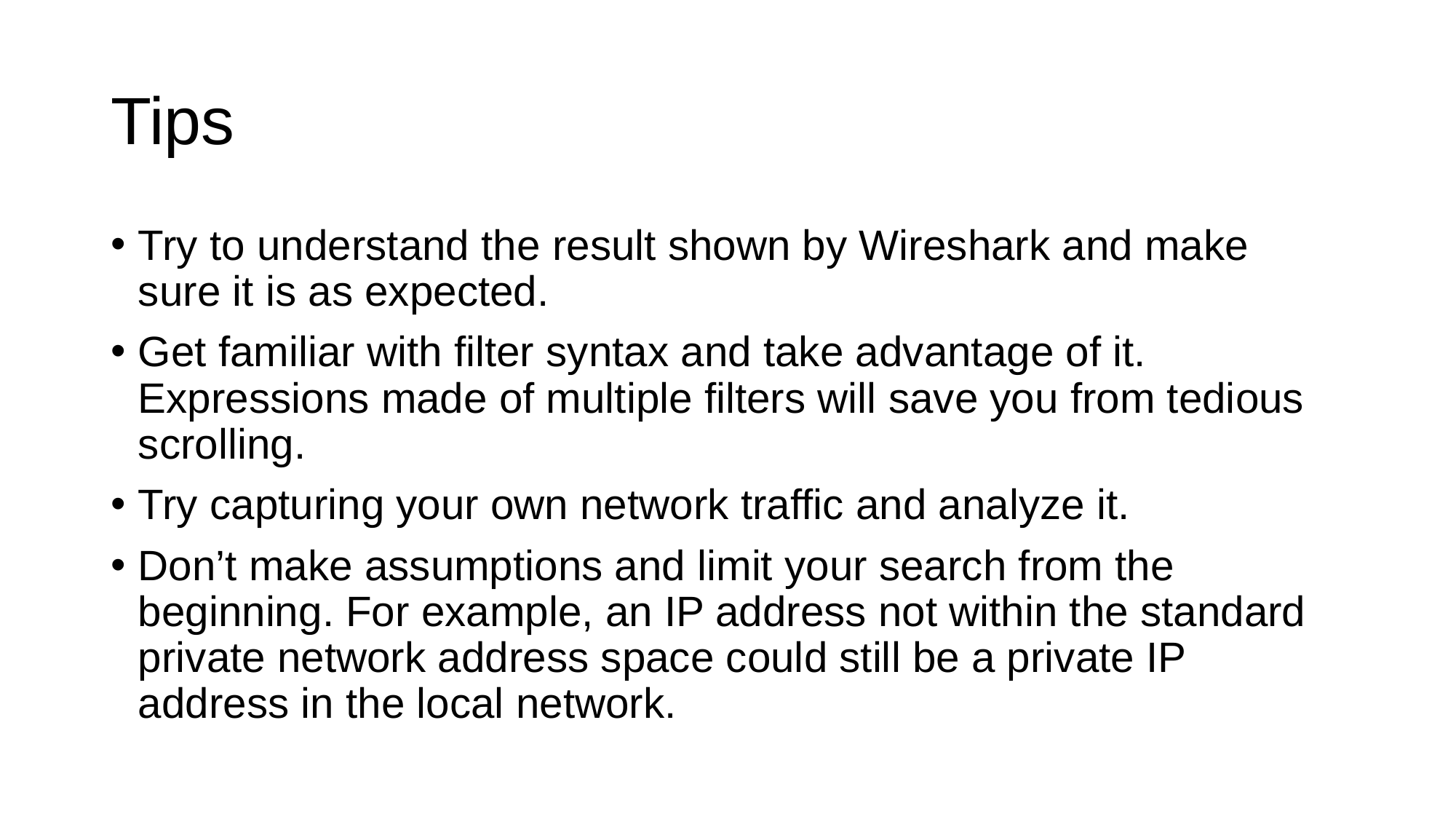

# Tips
Try to understand the result shown by Wireshark and make sure it is as expected.
Get familiar with filter syntax and take advantage of it. Expressions made of multiple filters will save you from tedious scrolling.
Try capturing your own network traffic and analyze it.
Don’t make assumptions and limit your search from the beginning. For example, an IP address not within the standard private network address space could still be a private IP address in the local network.